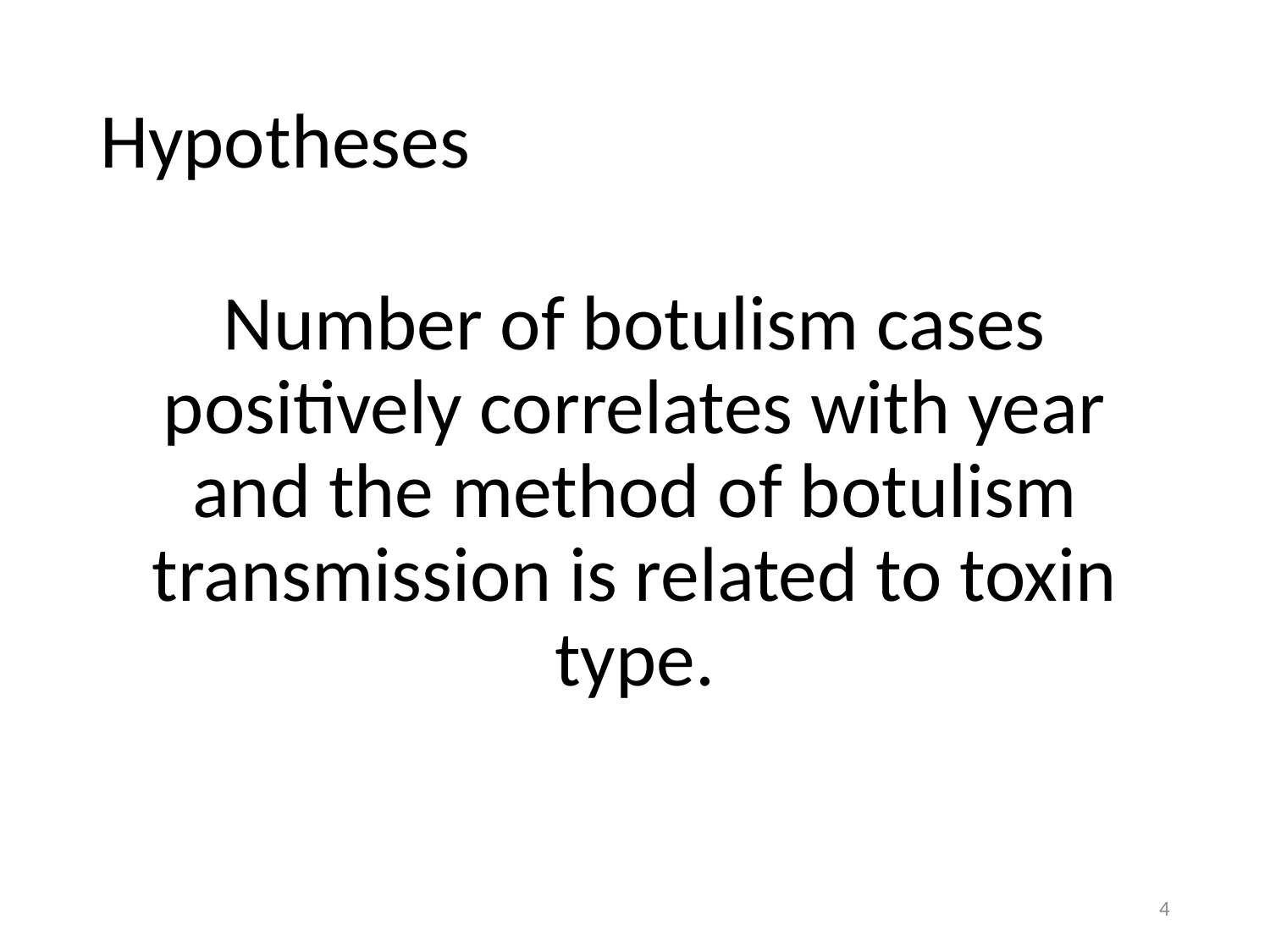

# Hypotheses
Number of botulism cases positively correlates with year and the method of botulism transmission is related to toxin type.
4